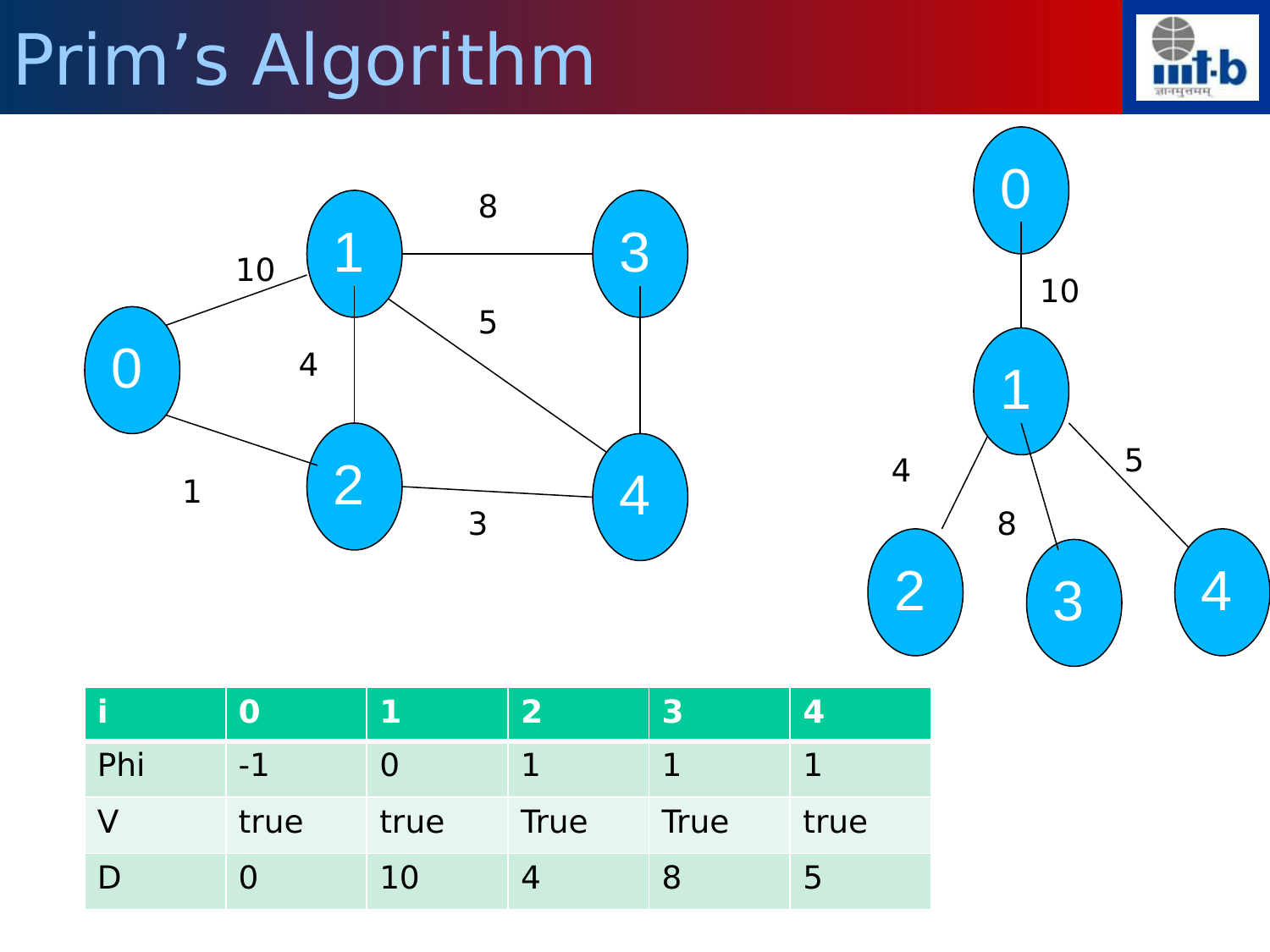

Prim’s Algorithm
0

8
1
3
10
10
5
0
1
4
2
4
5
4
1
3
8
2
4
3
| i | 0 | 1 | 2 | 3 | 4 |
| --- | --- | --- | --- | --- | --- |
| Phi | -1 | 0 | 1 | 1 | 1 |
| V | true | true | True | True | true |
| D | 0 | 10 | 4 | 8 | 5 |